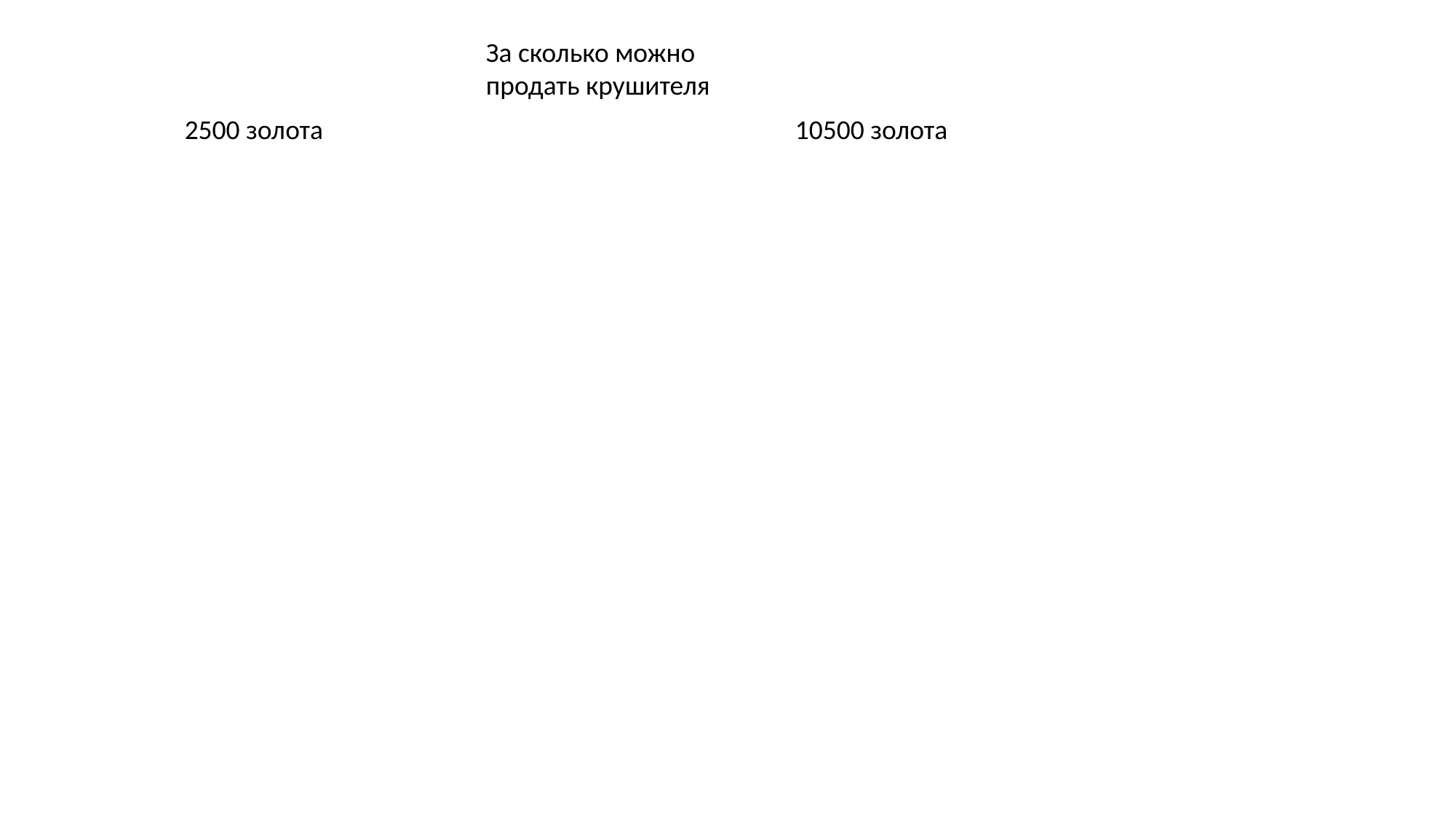

За сколько можно продать крушителя
2500 золота
10500 золота